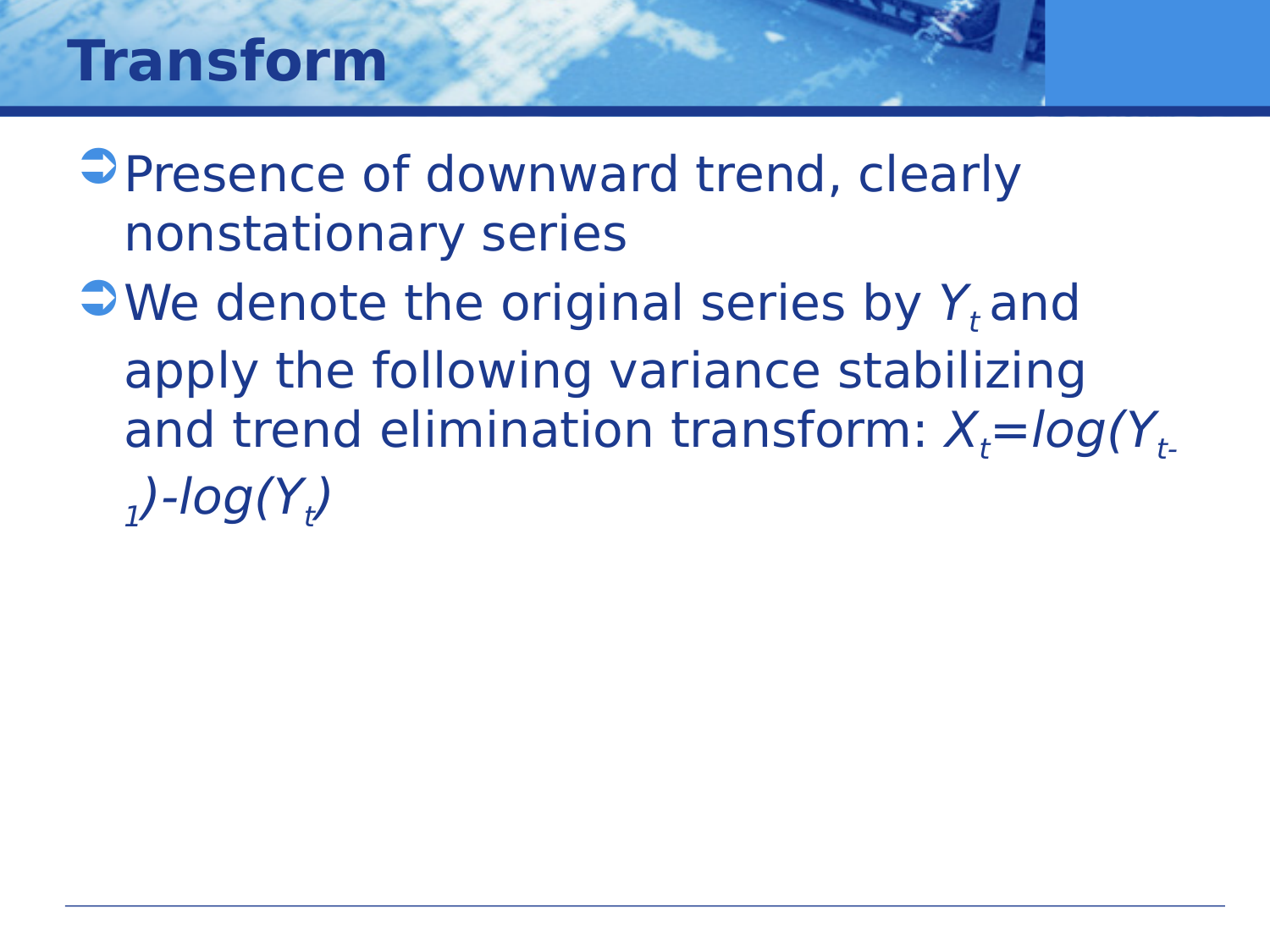

# Transform
Presence of downward trend, clearly nonstationary series
We denote the original series by Yt and apply the following variance stabilizing and trend elimination transform: Xt=log(Yt-1)-log(Yt)